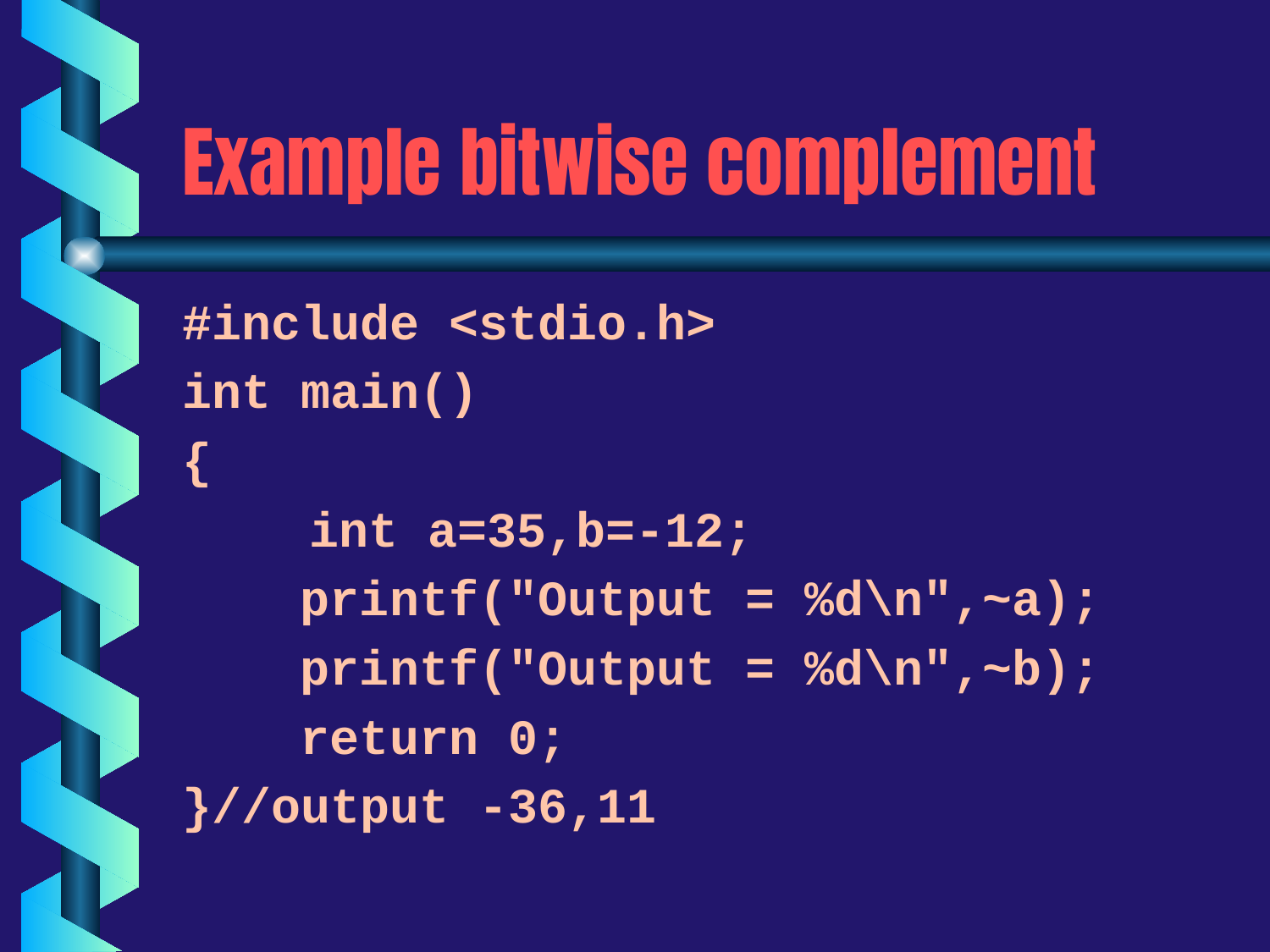

# Example bitwise complement
#include <stdio.h>
int main()
{
	int a=35,b=-12;
    printf("Output = %d\n",~a);
    printf("Output = %d\n",~b);
    return 0;
}//output -36,11